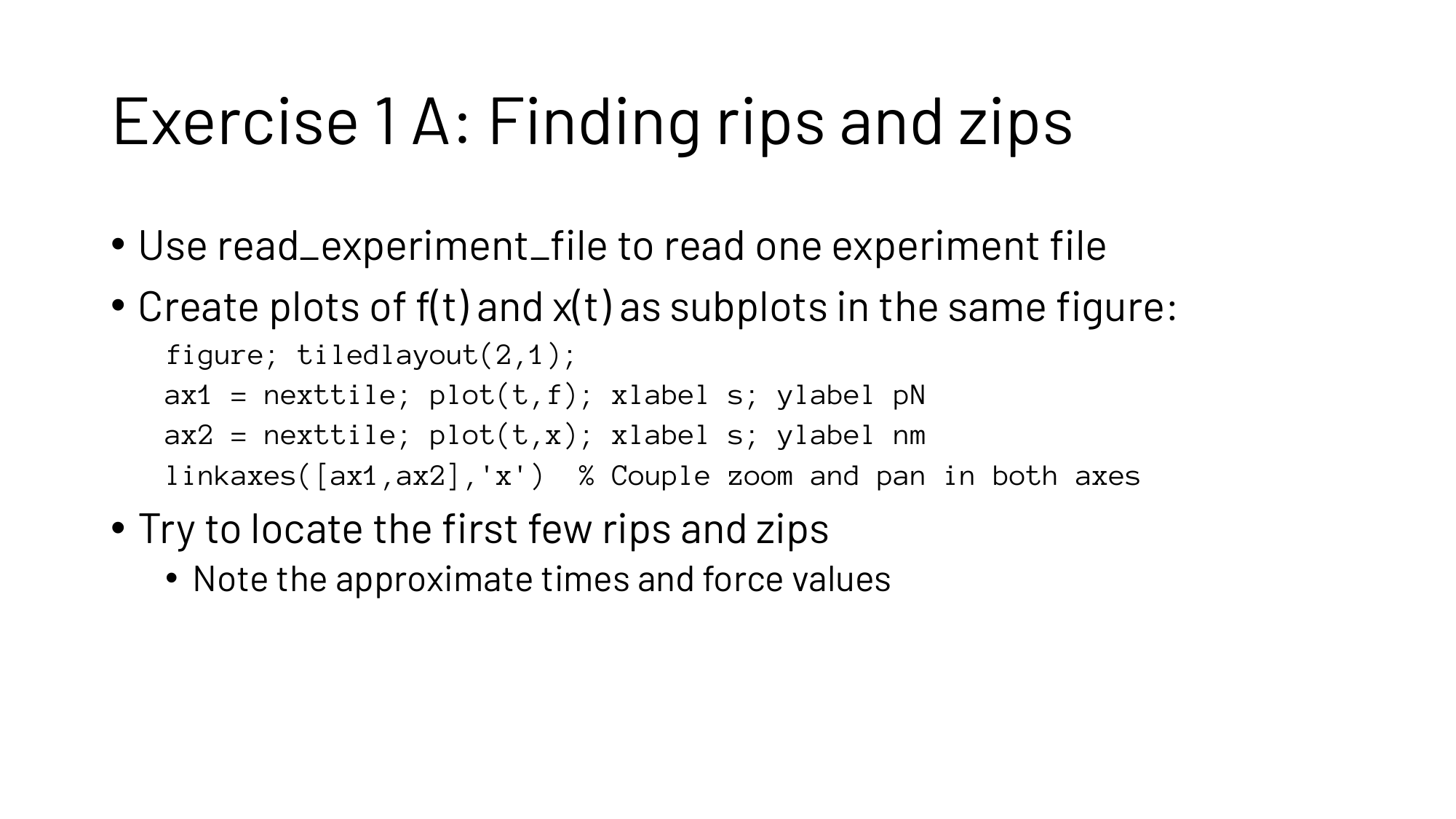

# Exercise 1 A: Finding rips and zips
Use read_experiment_file to read one experiment file
Create plots of f(t) and x(t) as subplots in the same figure:
figure; tiledlayout(2,1);
ax1 = nexttile; plot(t,f); xlabel s; ylabel pN
ax2 = nexttile; plot(t,x); xlabel s; ylabel nm
linkaxes([ax1,ax2],'x')  % Couple zoom and pan in both axes
Try to locate the first few rips and zips
Note the approximate times and force values